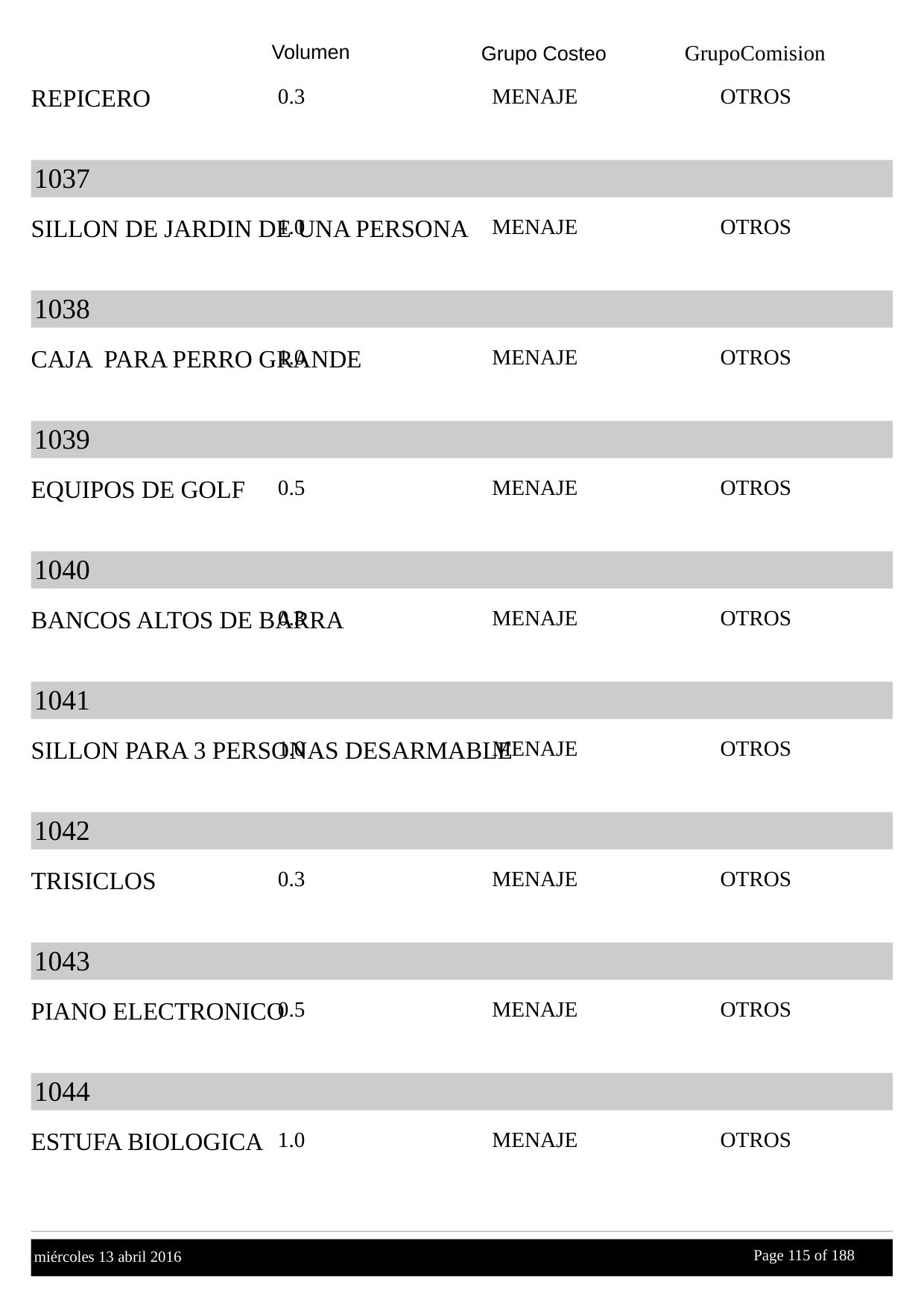

Volumen
GrupoComision
Grupo Costeo
REPICERO
0.3
MENAJE
OTROS

1037
SILLON DE JARDIN DE UNA PERSONA
1.0
MENAJE
OTROS

1038
CAJA  PARA PERRO GRANDE
1.0
MENAJE
OTROS

1039
EQUIPOS DE GOLF
0.5
MENAJE
OTROS

1040
BANCOS ALTOS DE BARRA
0.3
MENAJE
OTROS

1041
SILLON PARA 3 PERSONAS DESARMABLE
1.0
MENAJE
OTROS

1042
TRISICLOS
0.3
MENAJE
OTROS

1043
PIANO ELECTRONICO
0.5
MENAJE
OTROS

1044
ESTUFA BIOLOGICA
1.0
MENAJE
OTROS

Page 115 of
 188
miércoles 13 abril 2016